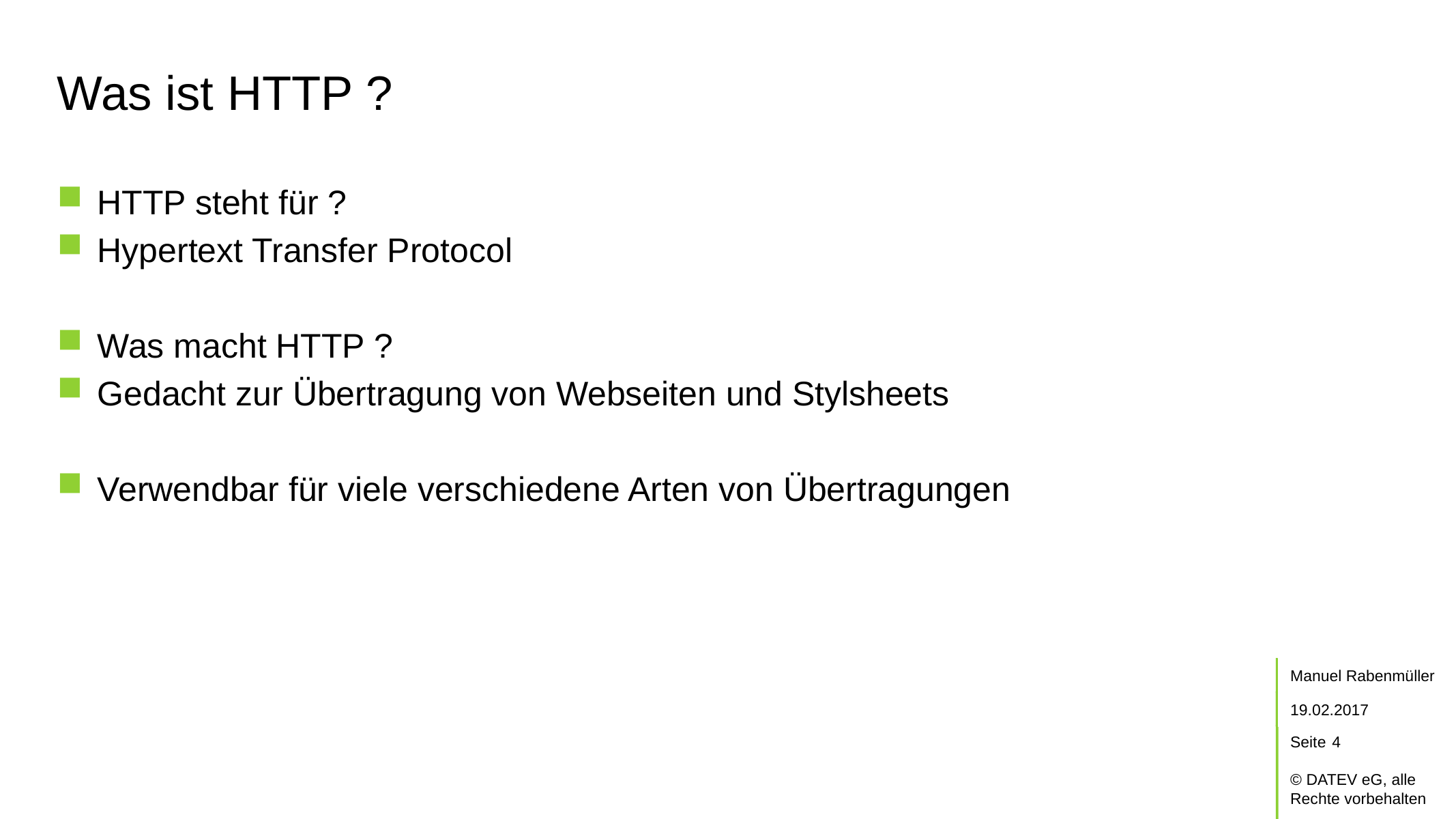

# Was ist HTTP ?
HTTP steht für ?
Hypertext Transfer Protocol

Was macht HTTP ?
Gedacht zur Übertragung von Webseiten und Stylsheets

Verwendbar für viele verschiedene Arten von Übertragungen

Manuel Rabenmüller
19.02.2017
4